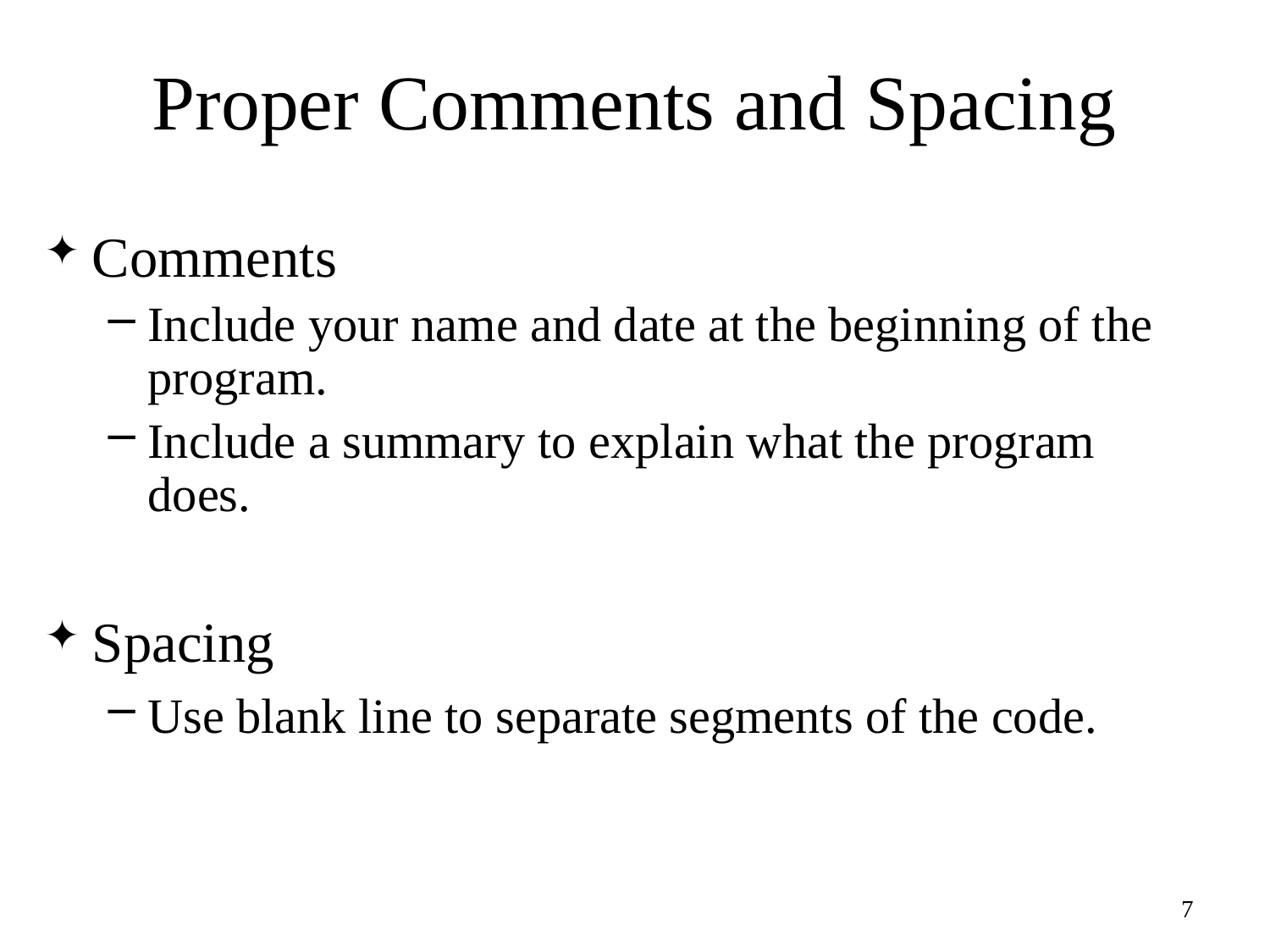

# Proper Comments and Spacing
Comments
Include your name and date at the beginning of the program.
Include a summary to explain what the program does.

Spacing
Use blank line to separate segments of the code.

7